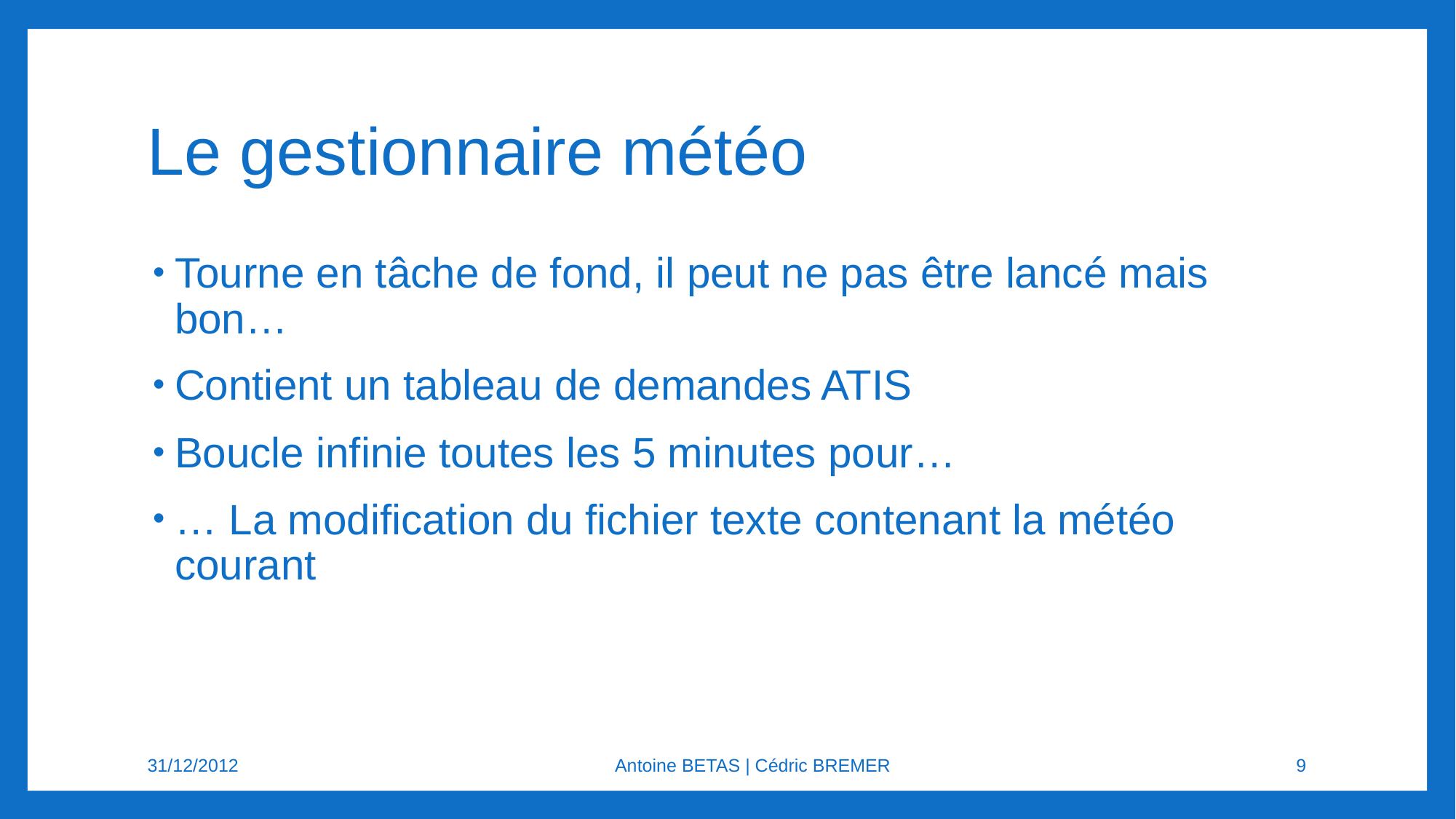

# Le gestionnaire météo
Tourne en tâche de fond, il peut ne pas être lancé mais bon…
Contient un tableau de demandes ATIS
Boucle infinie toutes les 5 minutes pour…
… La modification du fichier texte contenant la météo courant
31/12/2012
Antoine BETAS | Cédric BREMER
9